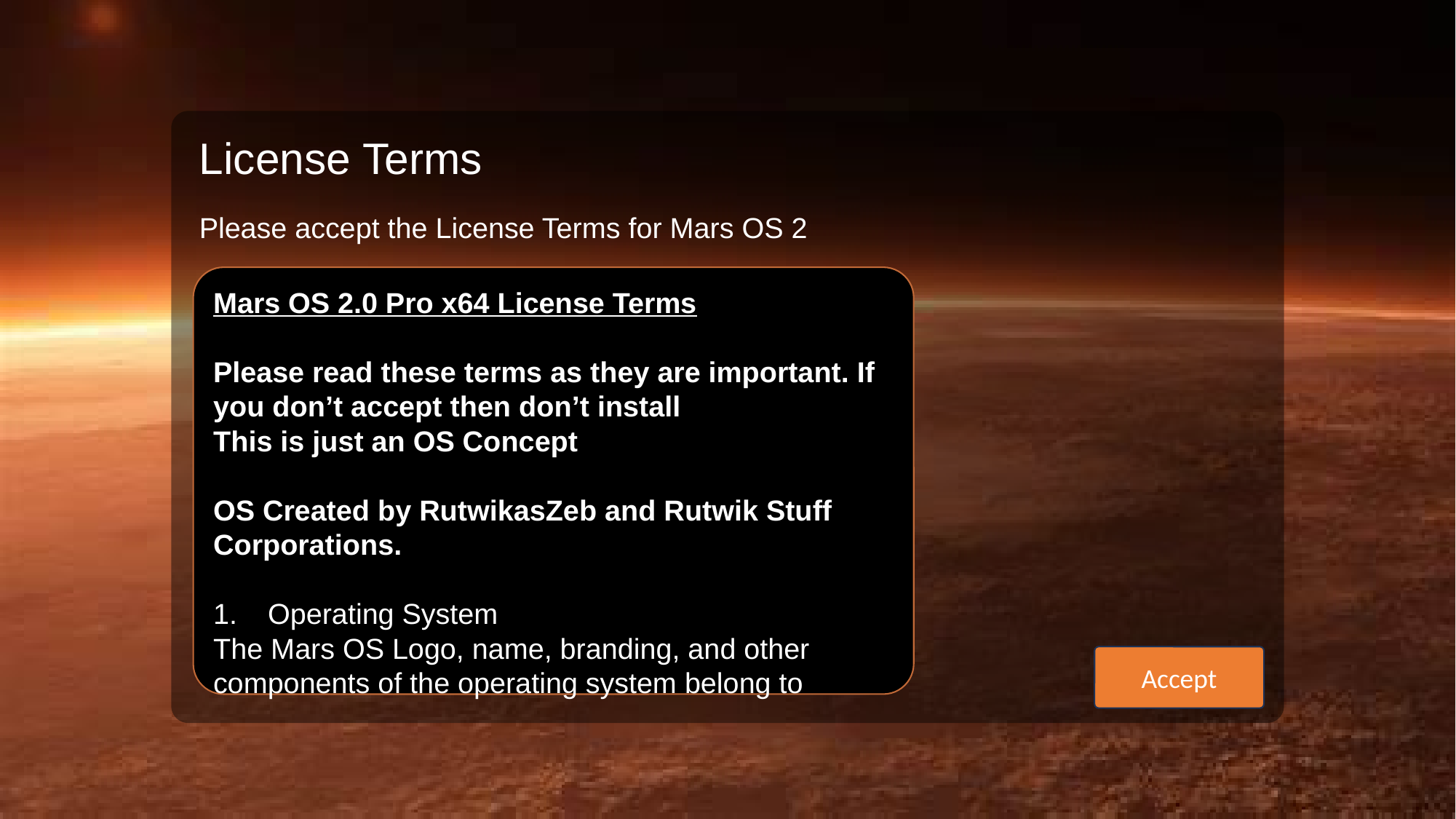

License Terms
Please accept the License Terms for Mars OS 2

Mars OS 2.0 Pro x64 License Terms

Please read these terms as they are important. If you don’t accept then don’t install
This is just an OS Concept

OS Created by RutwikasZeb and Rutwik Stuff Corporations.

Operating System
The Mars OS Logo, name, branding, and other components of the operating system belong to
Accept